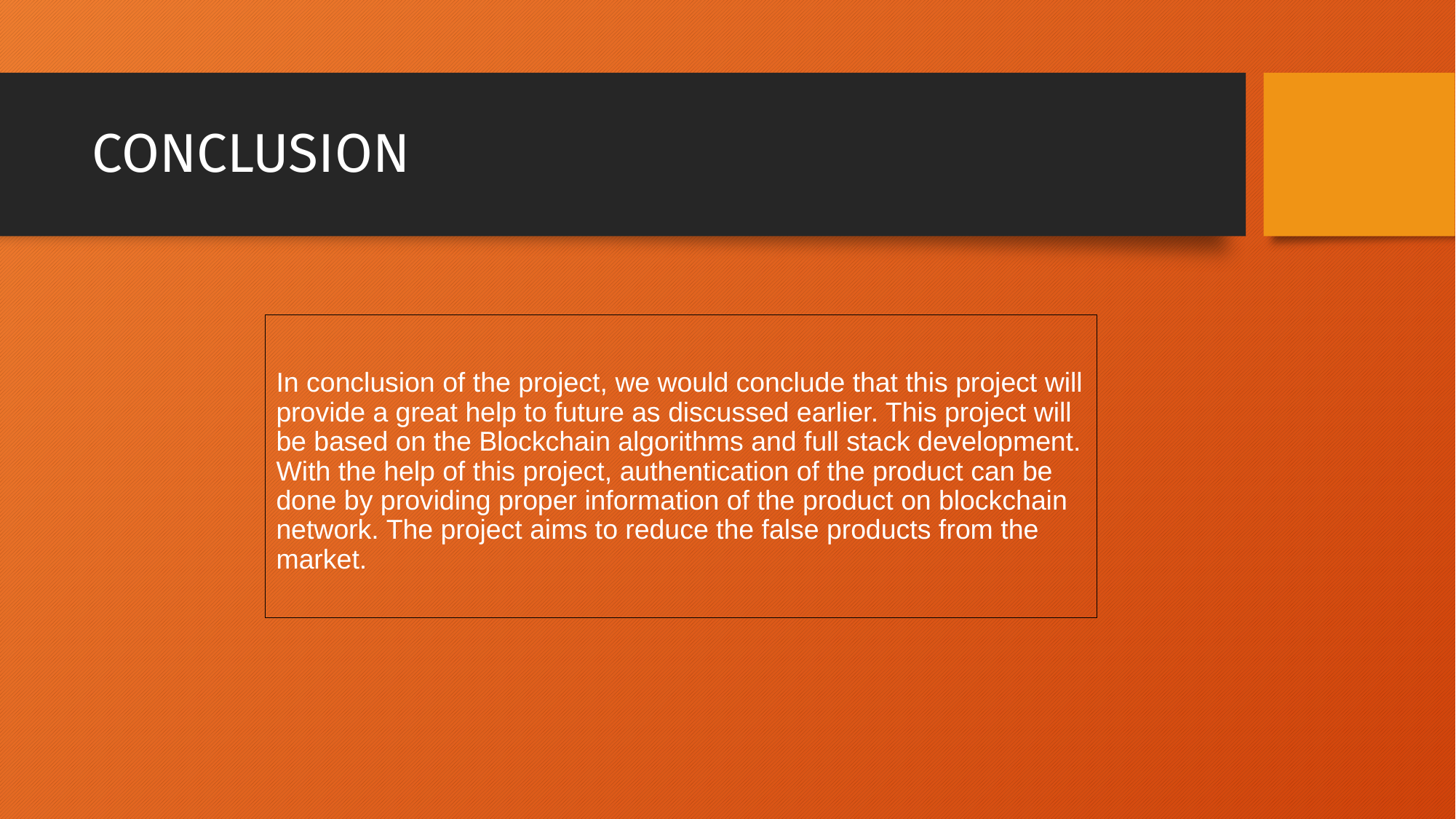

# CONCLUSION

In conclusion of the project, we would conclude that this project will provide a great help to future as discussed earlier. This project will be based on the Blockchain algorithms and full stack development. With the help of this project, authentication of the product can be done by providing proper information of the product on blockchain network. The project aims to reduce the false products from the market.